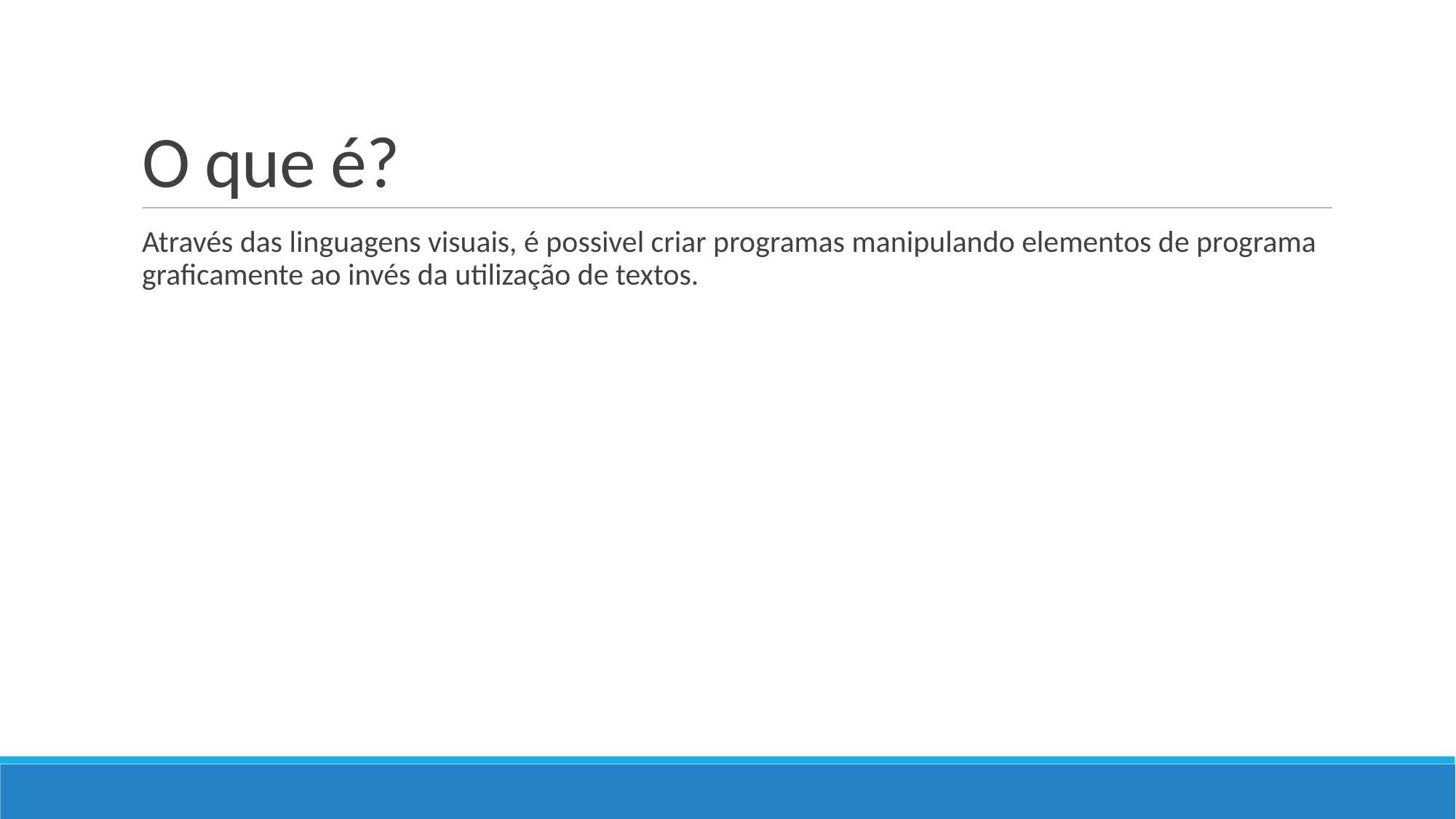

# O que é?
Através das linguagens visuais, é possivel criar programas manipulando elementos de programa graficamente ao invés da utilização de textos.